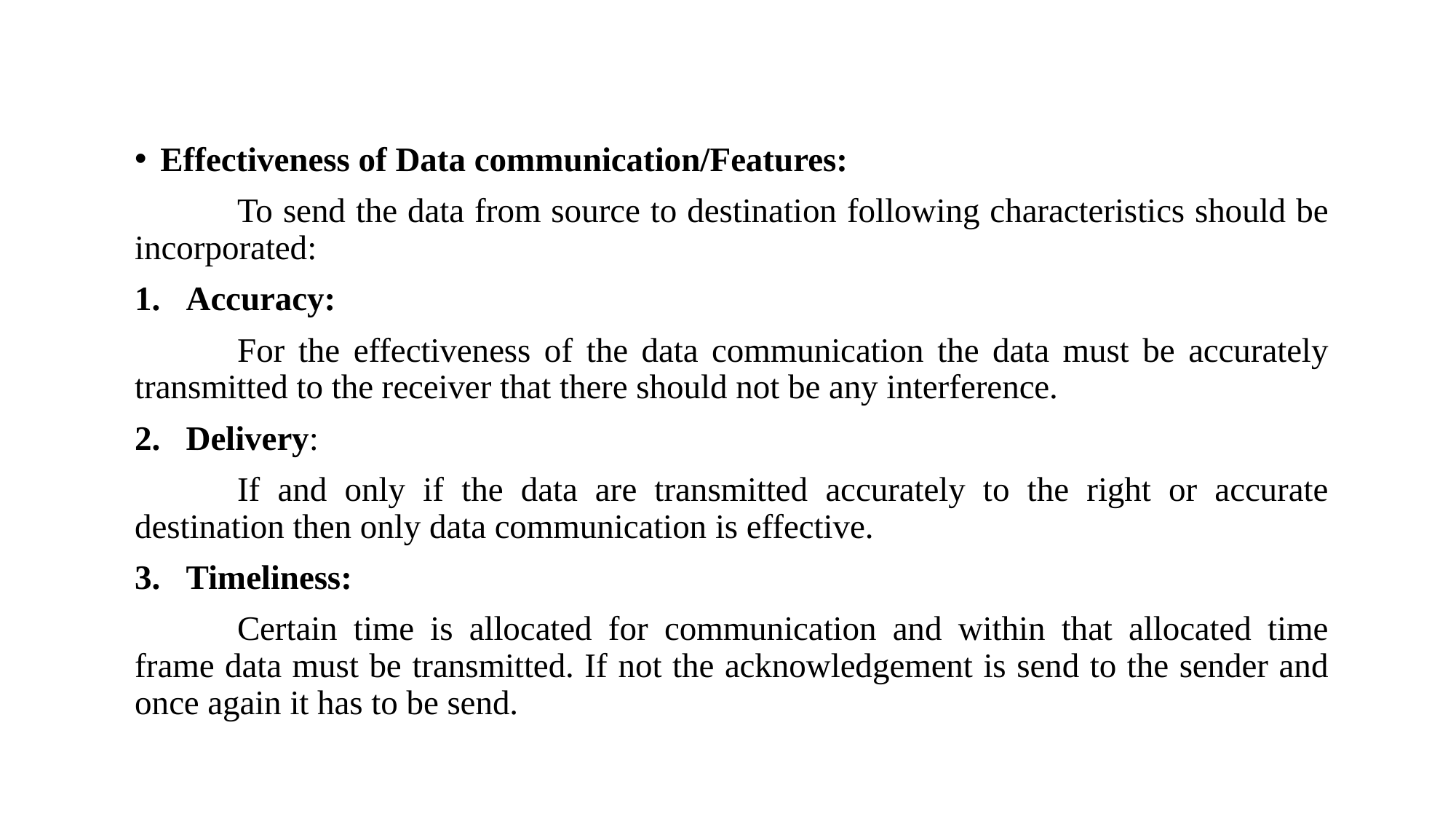

#
Effectiveness of Data communication/Features:
	To send the data from source to destination following characteristics should be incorporated:
Accuracy:
	For the effectiveness of the data communication the data must be accurately transmitted to the receiver that there should not be any interference.
Delivery:
	If and only if the data are transmitted accurately to the right or accurate destination then only data communication is effective.
Timeliness:
	Certain time is allocated for communication and within that allocated time frame data must be transmitted. If not the acknowledgement is send to the sender and once again it has to be send.